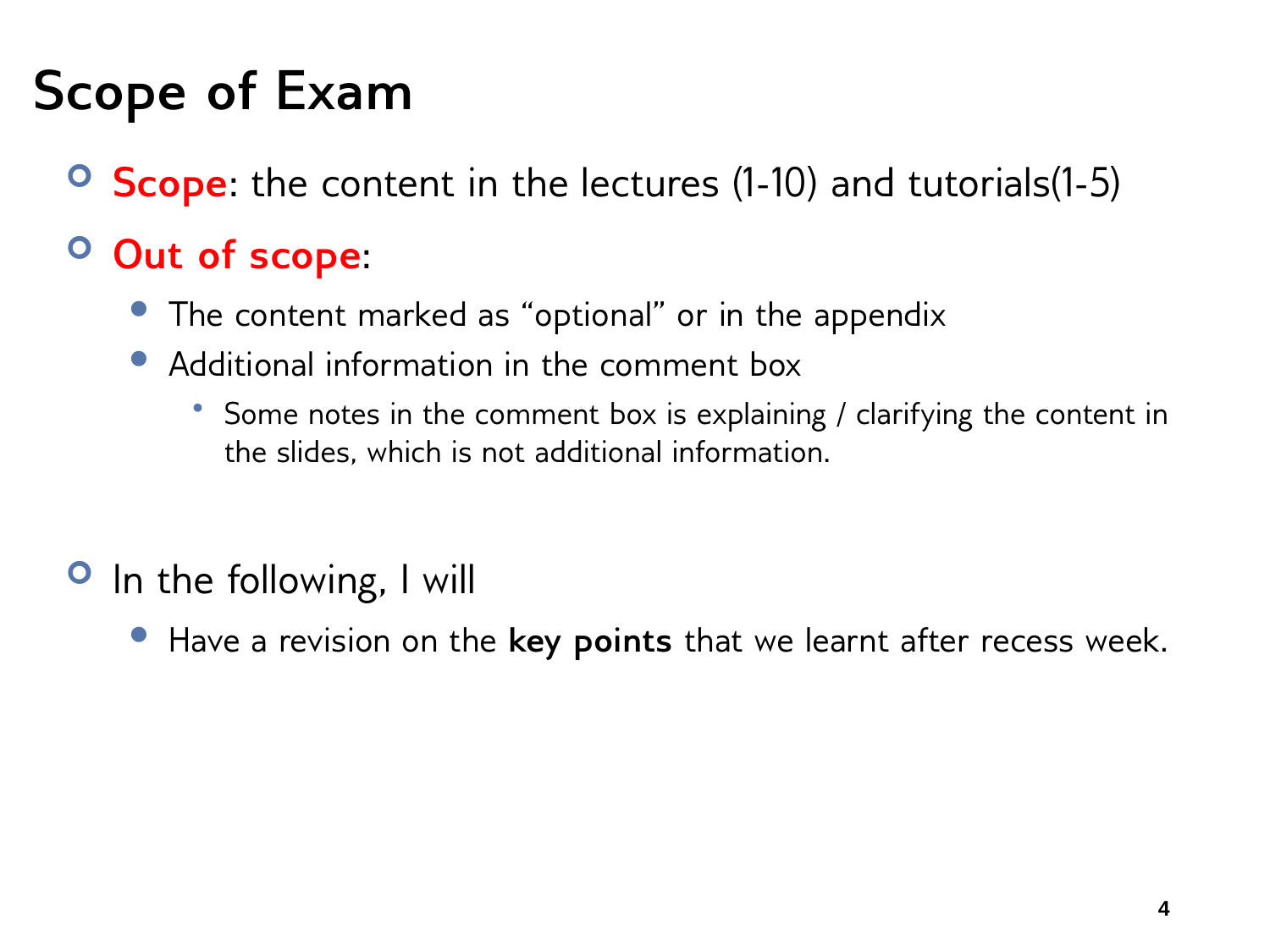

# Scope of Exam
Scope: the content in the lectures (1-10) and tutorials(1-5)
Out of scope:
The content marked as “optional” or in the appendix
Additional information in the comment box
Some notes in the comment box is explaining / clarifying the content in the slides, which is not additional information.

In the following, I will
Have a revision on the key points that we learnt after recess week.
4